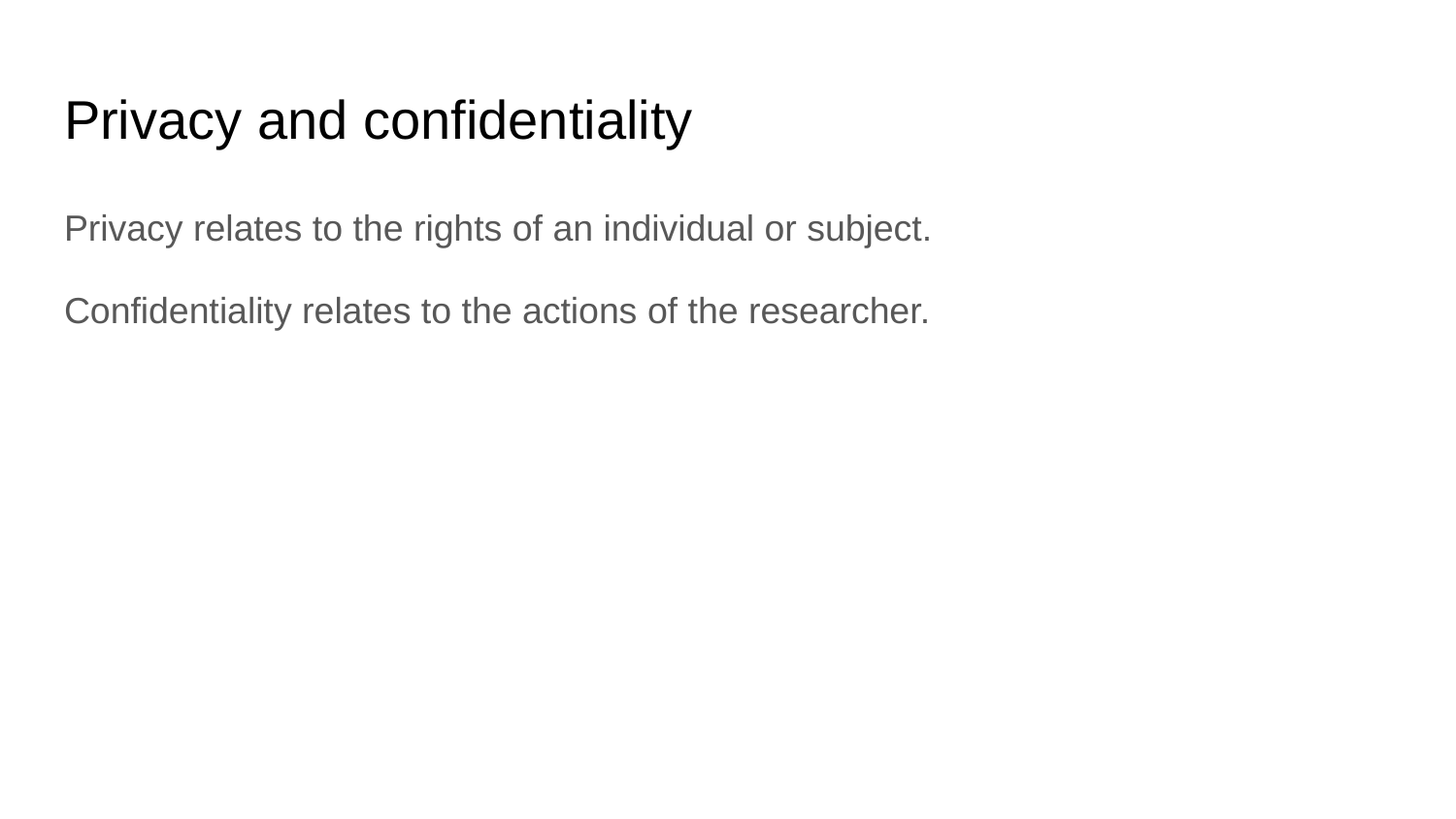

# Privacy and confidentiality
Privacy relates to the rights of an individual or subject.
Confidentiality relates to the actions of the researcher.